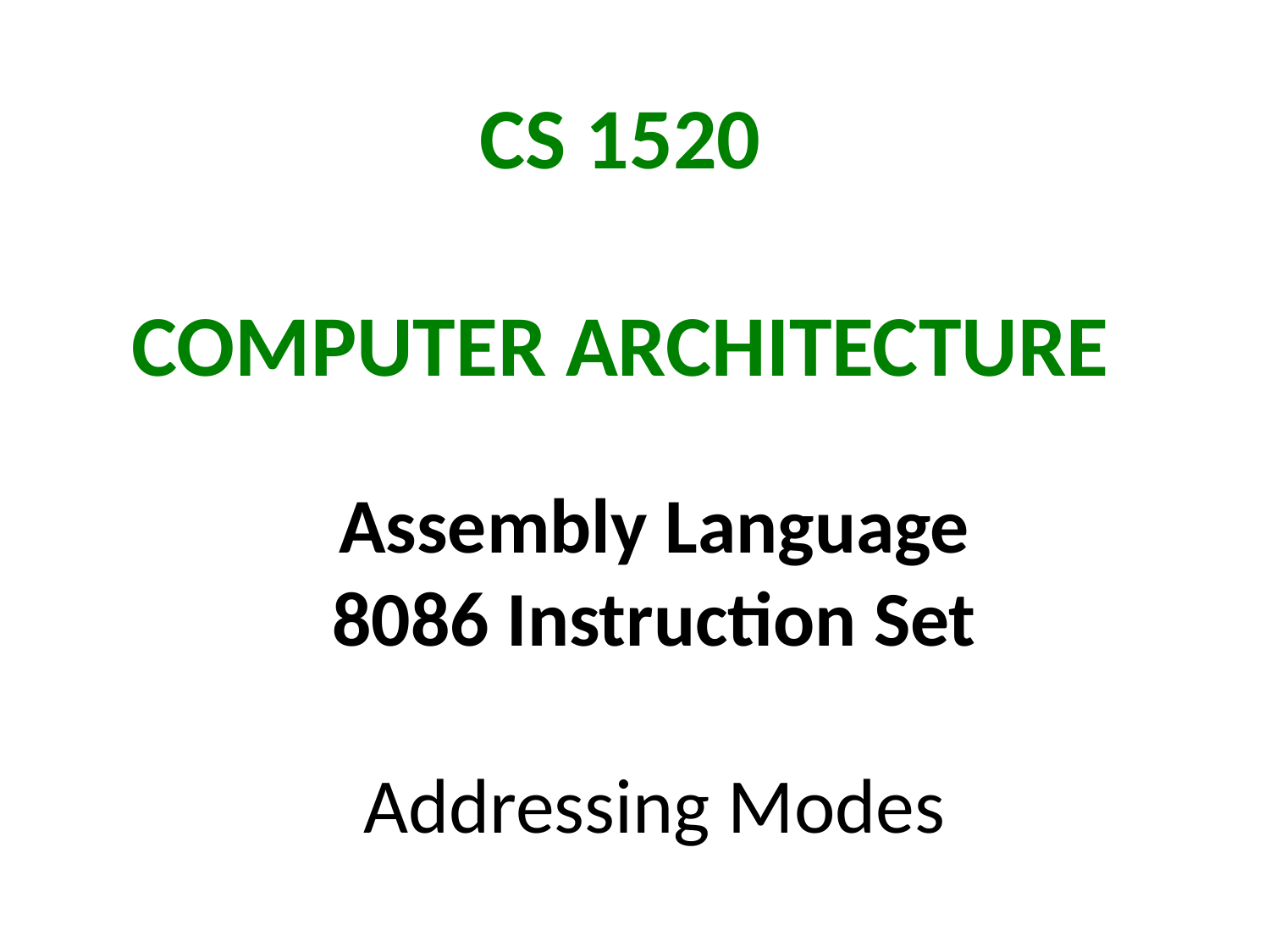

CS 1520
COMPUTER ARCHITECTURE
Assembly Language
8086 Instruction Set

Addressing Modes